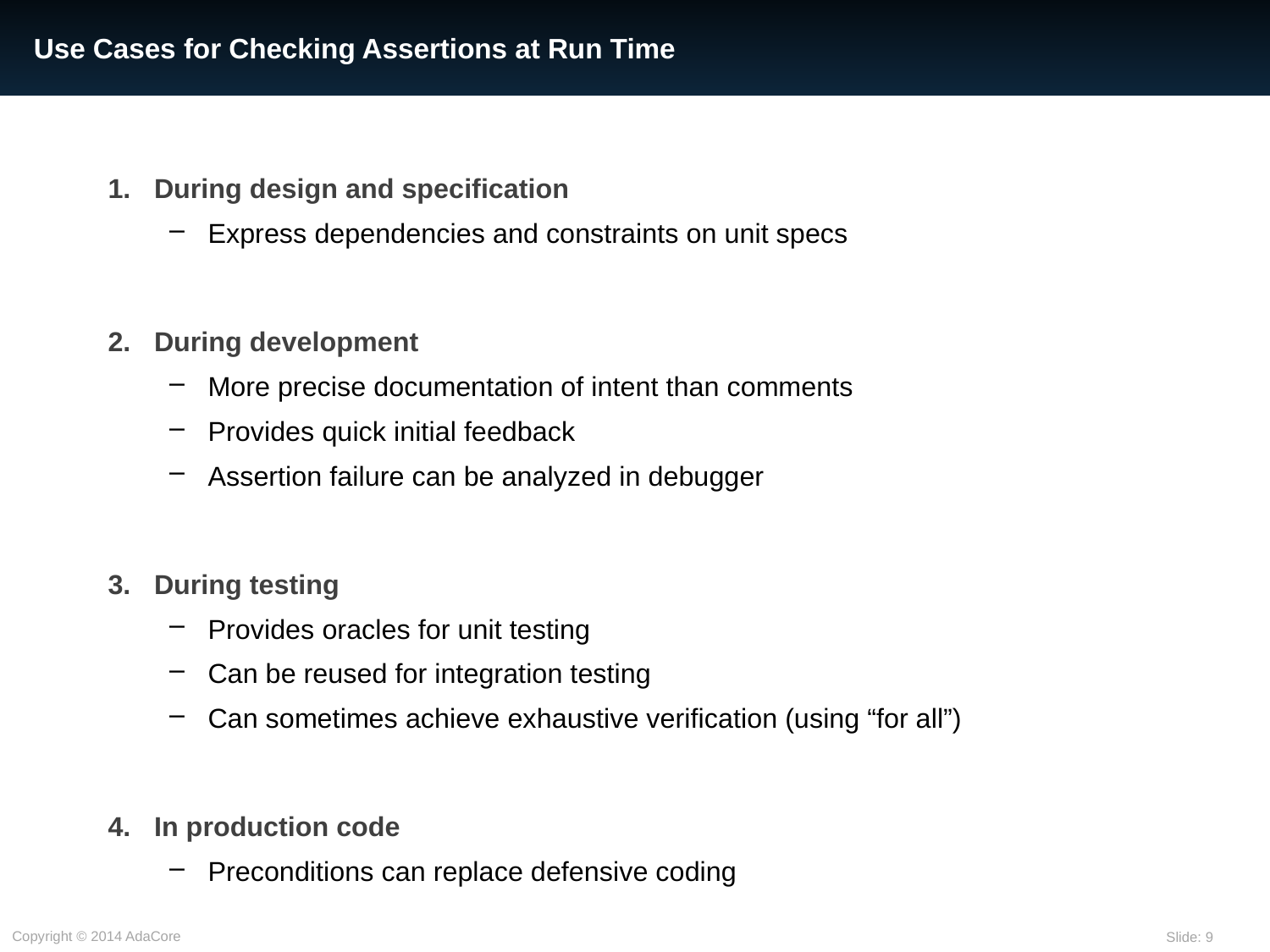

# Use Cases for Checking Assertions at Run Time
During design and specification
Express dependencies and constraints on unit specs

During development
More precise documentation of intent than comments
Provides quick initial feedback
Assertion failure can be analyzed in debugger

During testing
Provides oracles for unit testing
Can be reused for integration testing
Can sometimes achieve exhaustive verification (using “for all”)

In production code
Preconditions can replace defensive coding